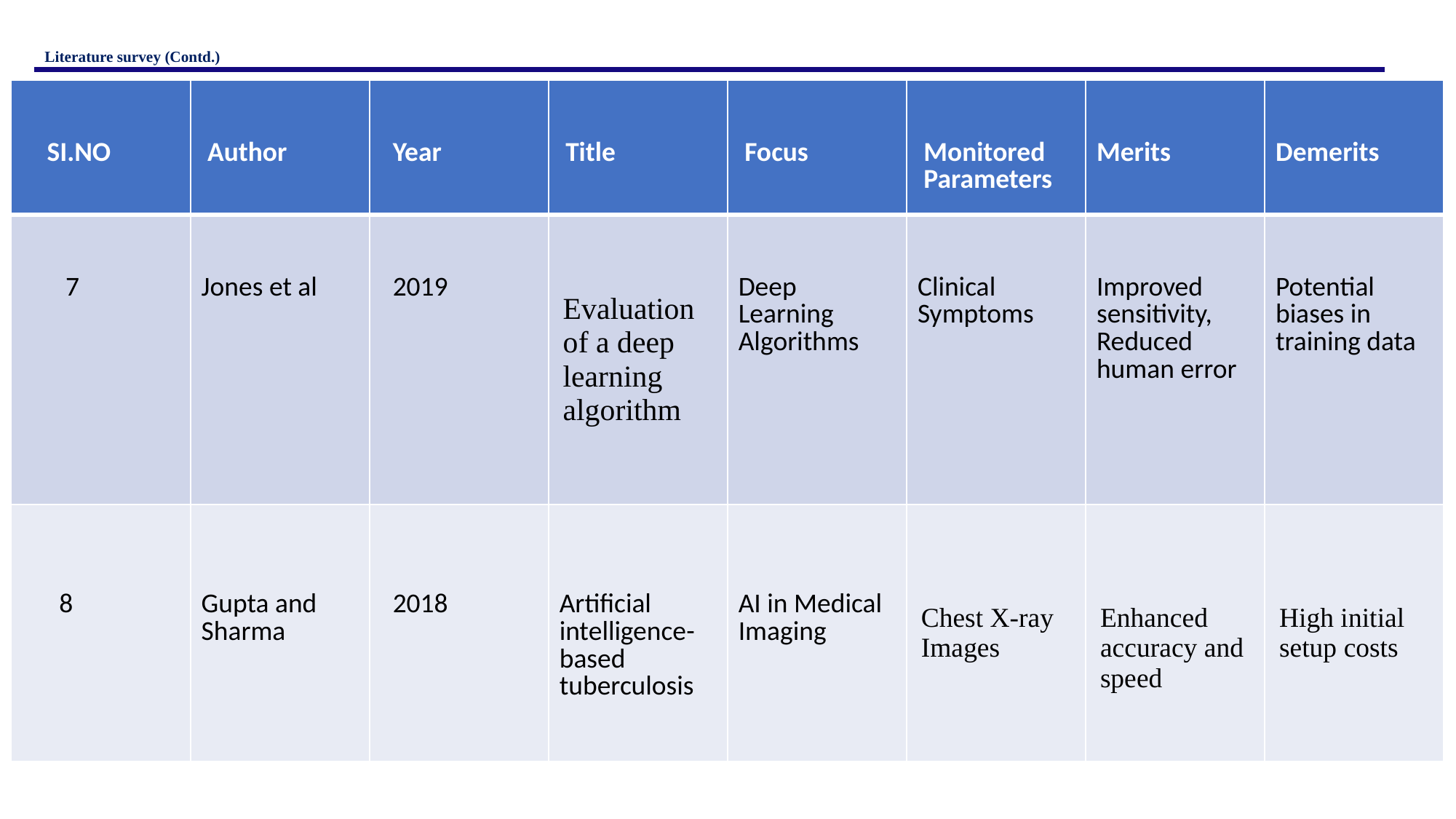

# Literature survey (Contd.)
| SI.NO | Author | Year | Title | Focus | Monitored Parameters | Merits | Demerits |
| --- | --- | --- | --- | --- | --- | --- | --- |
| 7 | Jones et al | 2019 | Evaluation of a deep learning algorithm | Deep Learning Algorithms | Clinical Symptoms | Improved sensitivity, Reduced human error | Potential biases in training data |
| 8 | Gupta and Sharma | 2018 | Artificial intelligence-based tuberculosis | AI in Medical Imaging | Chest X-ray Images | Enhanced accuracy and speed | High initial setup costs |